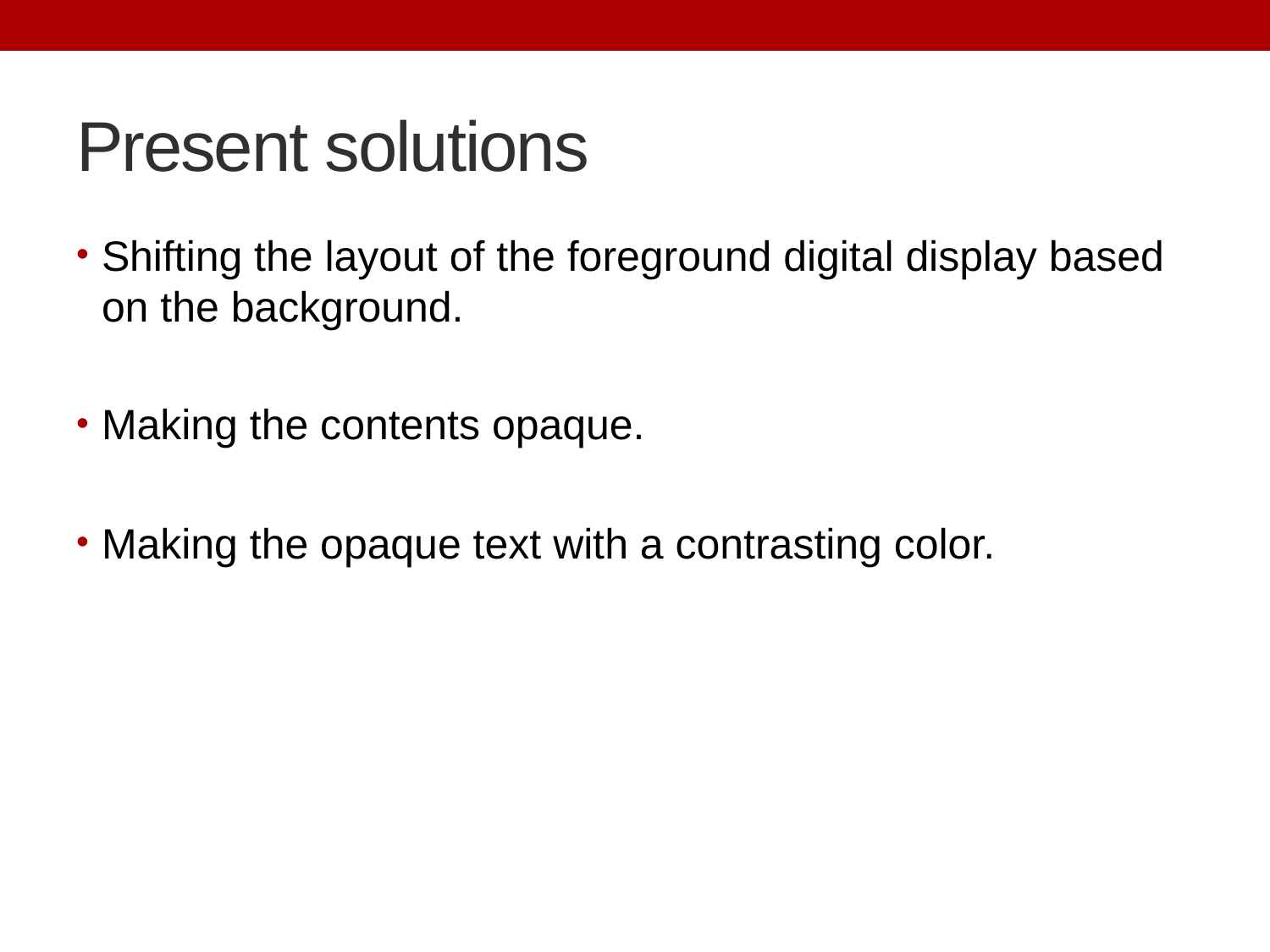

# Present solutions
Shifting the layout of the foreground digital display based on the background.

Making the contents opaque.

Making the opaque text with a contrasting color.